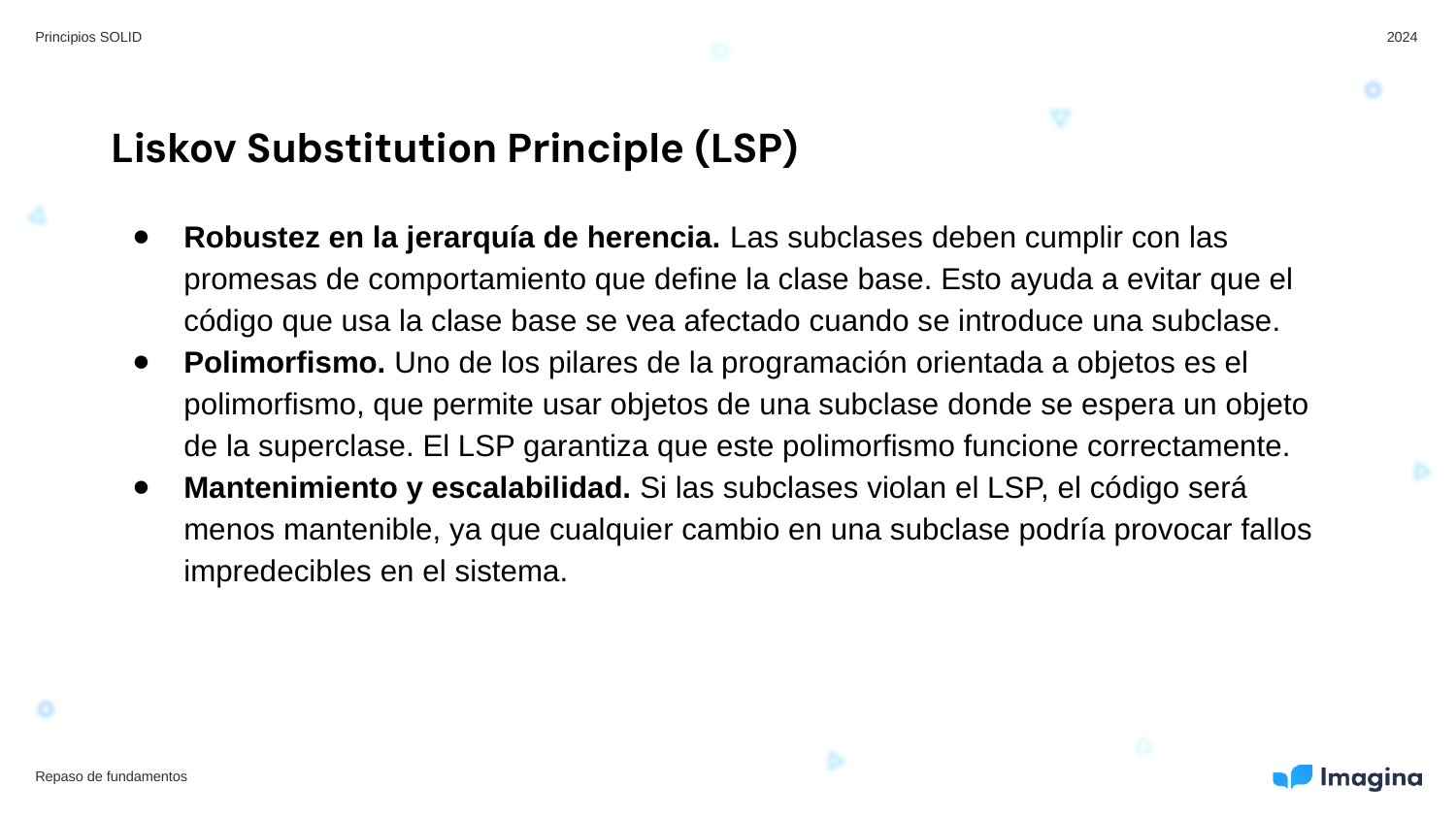

Principios SOLID
2024
Liskov Substitution Principle (LSP)
Robustez en la jerarquía de herencia. Las subclases deben cumplir con las promesas de comportamiento que define la clase base. Esto ayuda a evitar que el código que usa la clase base se vea afectado cuando se introduce una subclase.
Polimorfismo. Uno de los pilares de la programación orientada a objetos es el polimorfismo, que permite usar objetos de una subclase donde se espera un objeto de la superclase. El LSP garantiza que este polimorfismo funcione correctamente.
Mantenimiento y escalabilidad. Si las subclases violan el LSP, el código será menos mantenible, ya que cualquier cambio en una subclase podría provocar fallos impredecibles en el sistema.
Repaso de fundamentos